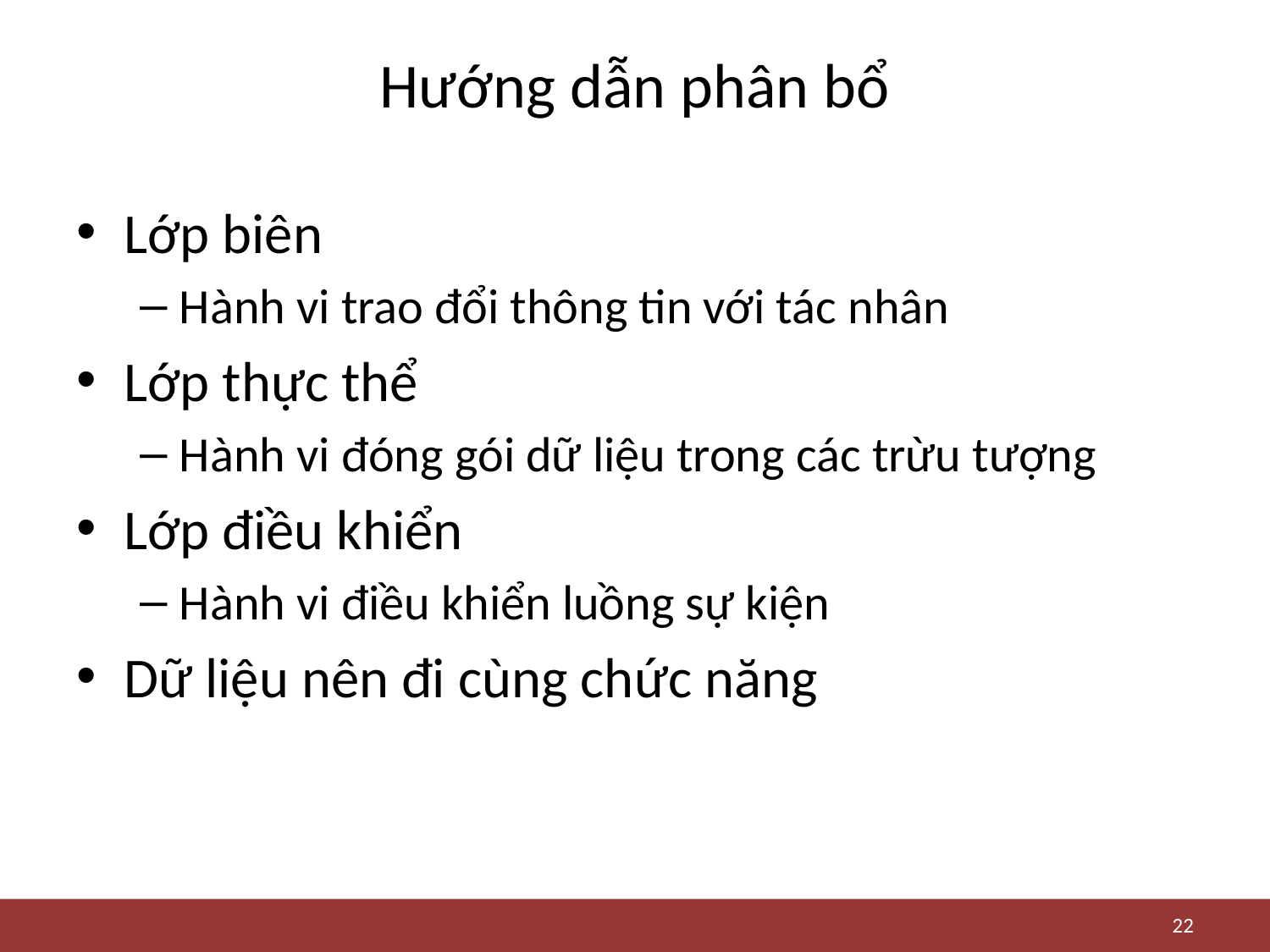

# Hướng dẫn phân bổ
Lớp biên
Hành vi trao đổi thông tin với tác nhân
Lớp thực thể
Hành vi đóng gói dữ liệu trong các trừu tượng
Lớp điều khiển
Hành vi điều khiển luồng sự kiện
Dữ liệu nên đi cùng chức năng
22